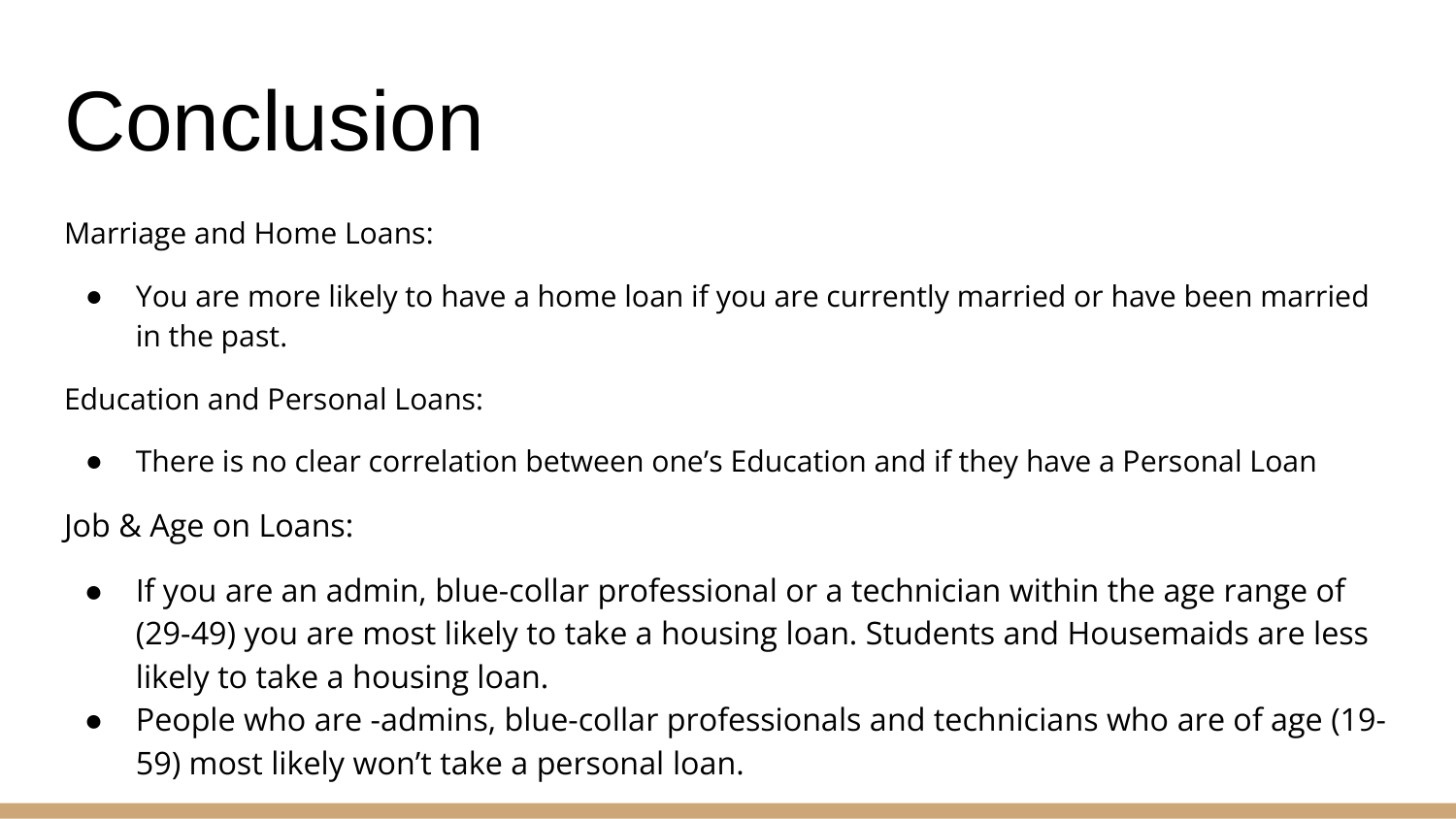

# Conclusion
Marriage and Home Loans:
You are more likely to have a home loan if you are currently married or have been married in the past.
Education and Personal Loans:
There is no clear correlation between one’s Education and if they have a Personal Loan
Job & Age on Loans:
If you are an admin, blue-collar professional or a technician within the age range of (29-49) you are most likely to take a housing loan. Students and Housemaids are less likely to take a housing loan.
People who are -admins, blue-collar professionals and technicians who are of age (19-59) most likely won’t take a personal loan.